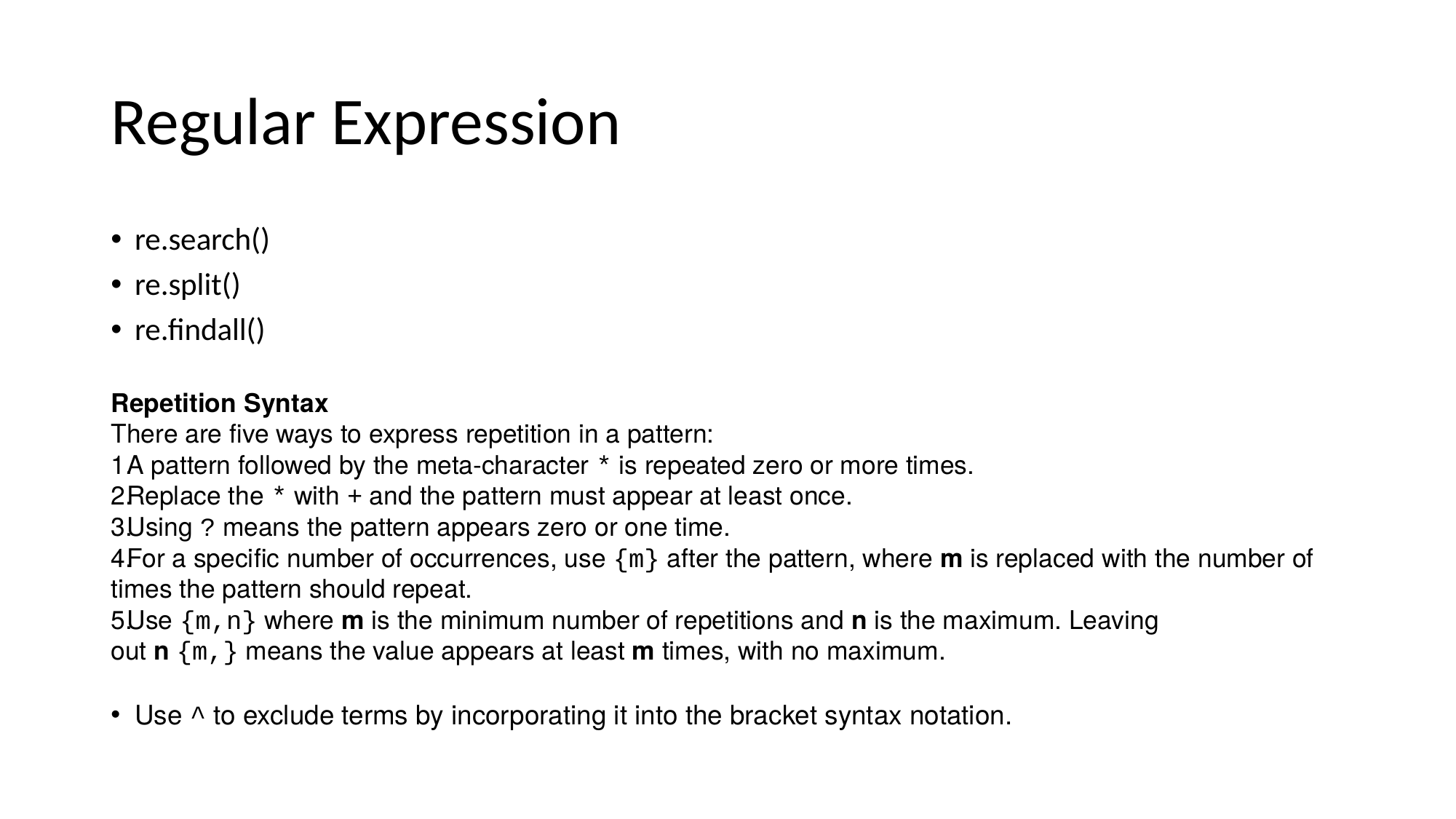

# Regular Expression
re.search()
re.split()
re.findall()

Repetition Syntax
There are five ways to express repetition in a pattern:
A pattern followed by the meta-character * is repeated zero or more times.
Replace the * with + and the pattern must appear at least once.
Using ? means the pattern appears zero or one time.
For a specific number of occurrences, use {m} after the pattern, where m is replaced with the number of times the pattern should repeat.
Use {m,n} where m is the minimum number of repetitions and n is the maximum. Leaving out n {m,} means the value appears at least m times, with no maximum.

Use ^ to exclude terms by incorporating it into the bracket syntax notation.